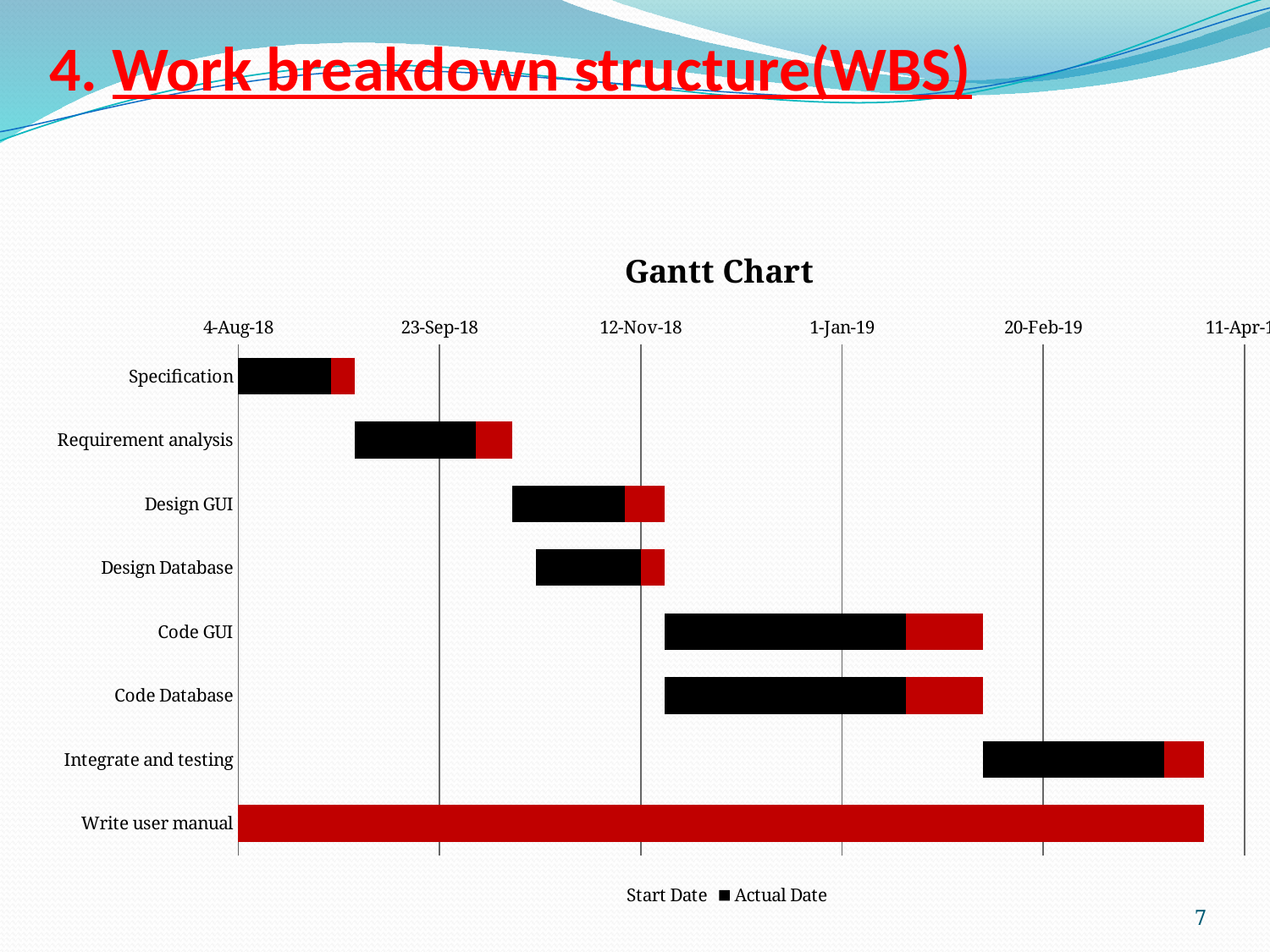

4. Work breakdown structure(WBS)

### Chart: Gantt Chart

| Category | Start Date | Actual Date | Extension Date |
|---|---|---|---|
| Specification | 43316.0 | 23.0 | 6.0 |
| Requirement analysis | 43345.0 | 30.0 | 9.0 |
| Design GUI | 43384.0 | 28.0 | 10.0 |
| Design Database | 43390.0 | 26.0 | 6.0 |
| Code GUI | 43422.0 | 60.0 | 19.0 |
| Code Database | 43422.0 | 60.0 | 19.0 |
| Integrate and testing | 43501.0 | 45.0 | 10.0 |
| Write user manual | 43316.0 | None | 240.0 |
7